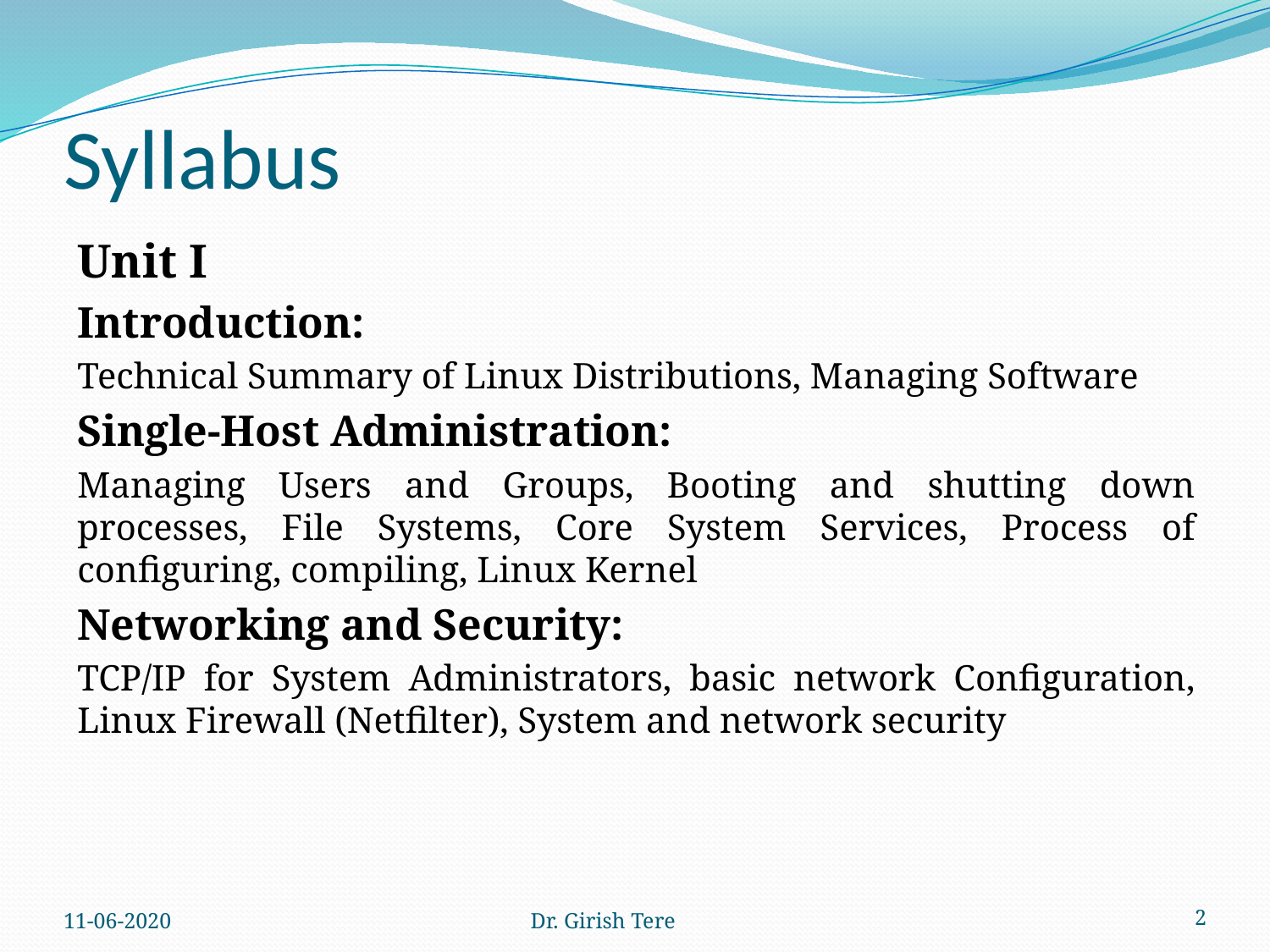

# Syllabus
Unit I
Introduction:
Technical Summary of Linux Distributions, Managing Software
Single-Host Administration:
Managing Users and Groups, Booting and shutting down processes, File Systems, Core System Services, Process of configuring, compiling, Linux Kernel
Networking and Security:
TCP/IP for System Administrators, basic network Configuration, Linux Firewall (Netfilter), System and network security
11-06-2020
Dr. Girish Tere
2